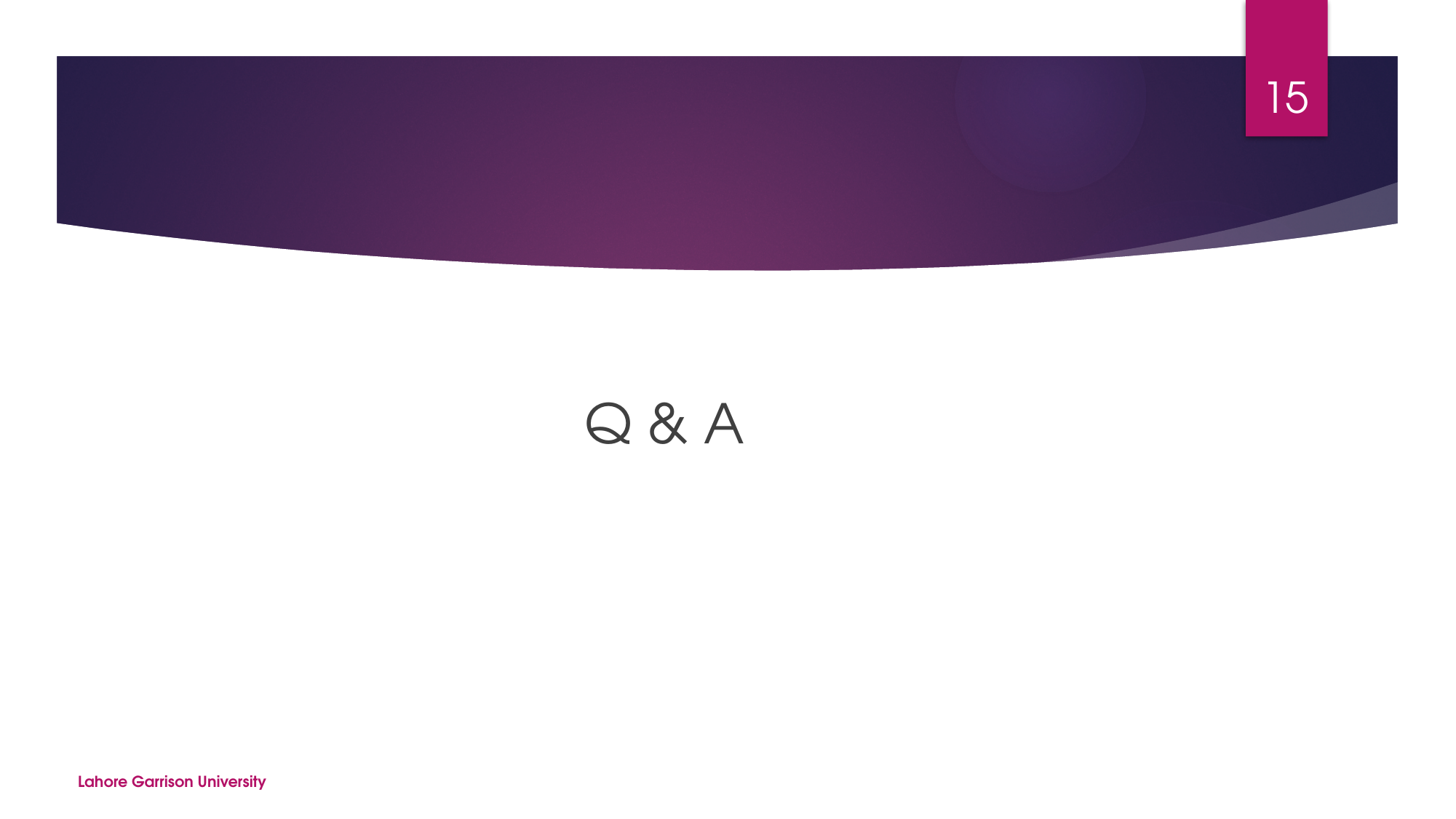

15

Q & A
Lahore Garrison University